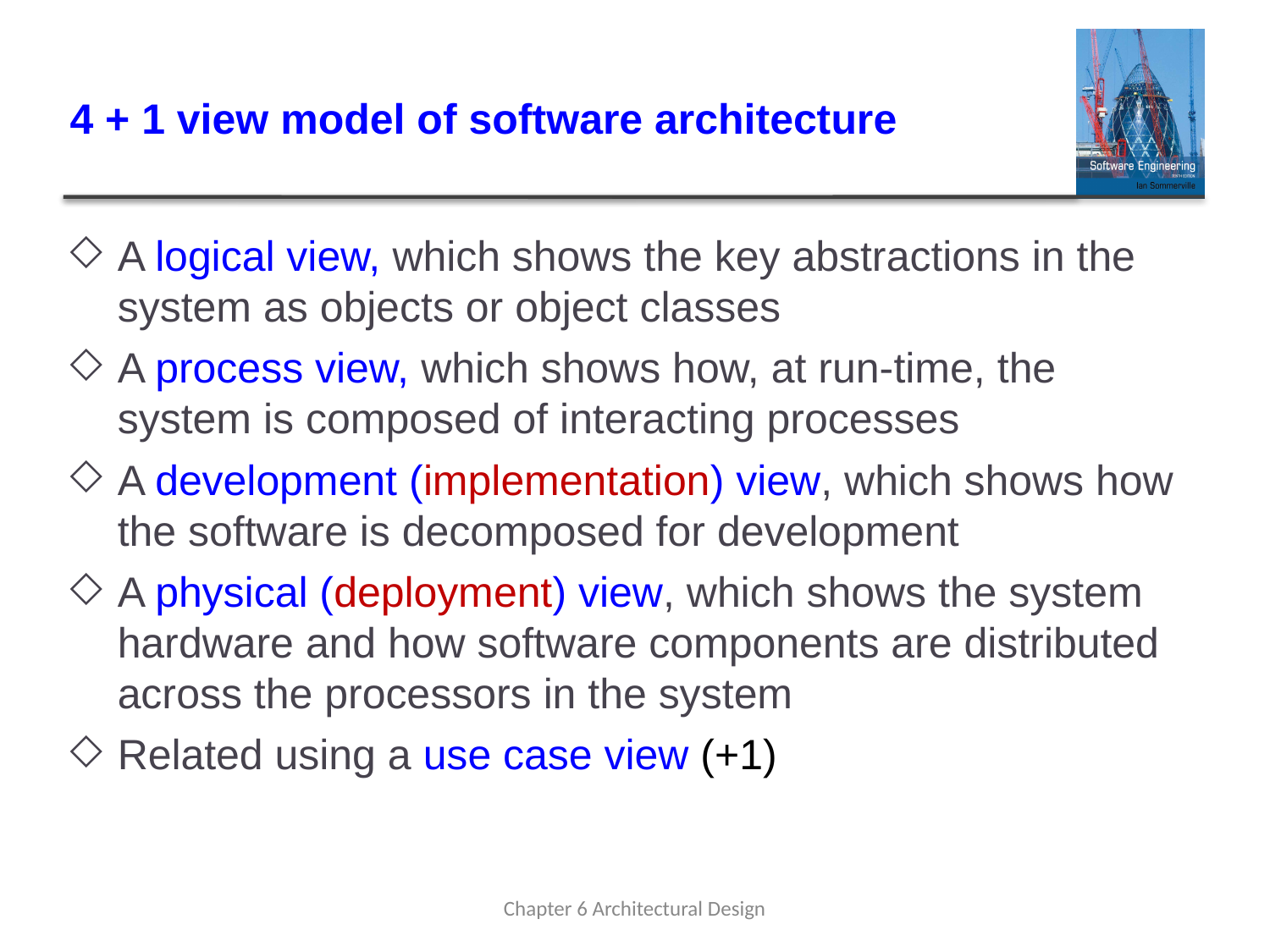

# 4 + 1 view model of software architecture
A logical view, which shows the key abstractions in the system as objects or object classes
A process view, which shows how, at run-time, the system is composed of interacting processes
A development (implementation) view, which shows how the software is decomposed for development
A physical (deployment) view, which shows the system hardware and how software components are distributed across the processors in the system
Related using a use case view (+1)
18
Chapter 6 Architectural Design